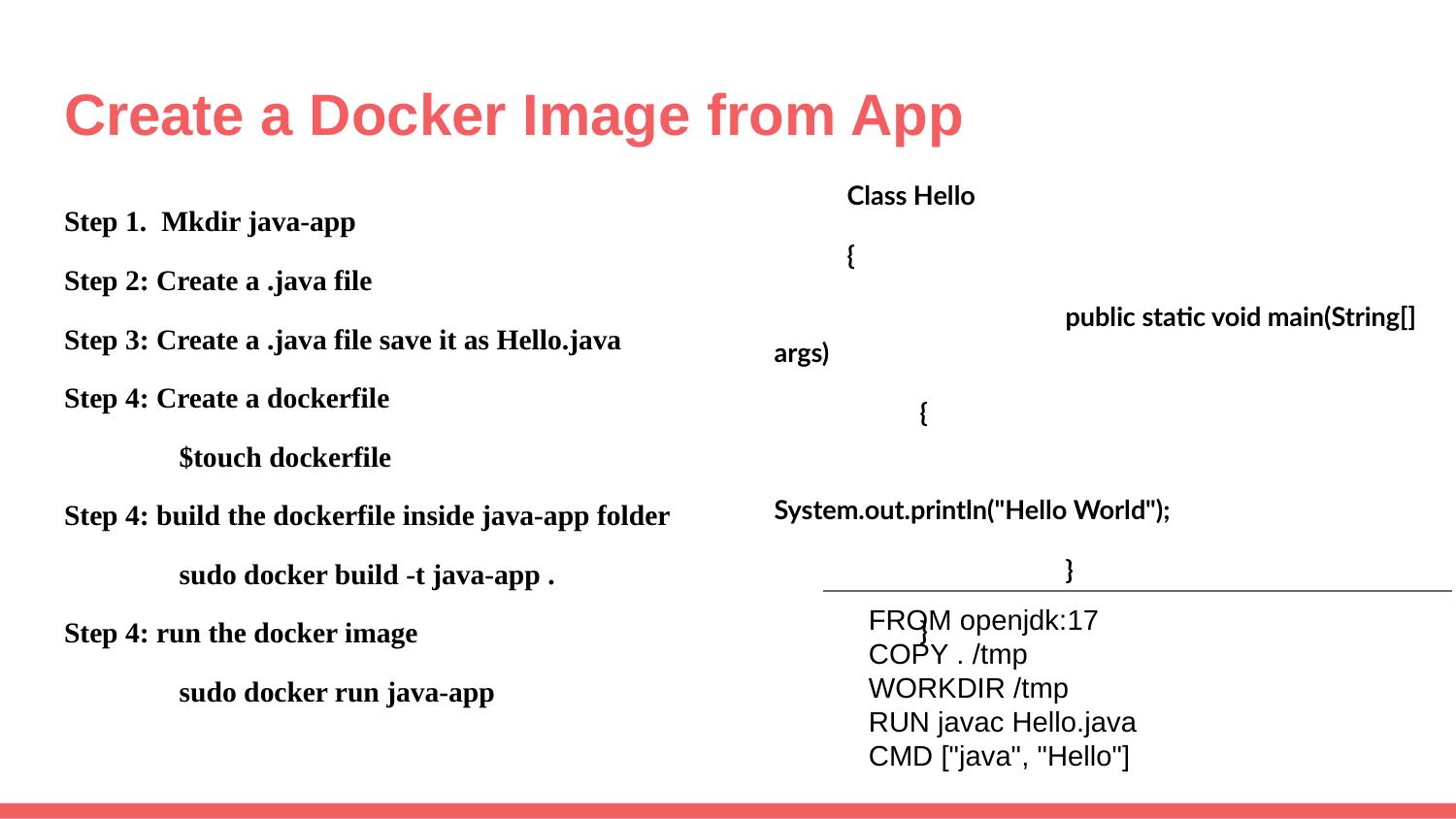

# Create a Docker Image from App
Class Hello
{
		public static void main(String[] args)
{
			System.out.println("Hello World");
		}
	}
Step 1.  Mkdir java-app
Step 2: Create a .java file
Step 3: Create a .java file save it as Hello.java
Step 4: Create a dockerfile
	$touch dockerfile
Step 4: build the dockerfile inside java-app folder
	sudo docker build -t java-app .
Step 4: run the docker image
	sudo docker run java-app
FROM openjdk:17
COPY . /tmp
WORKDIR /tmp
RUN javac Hello.java
CMD ["java", "Hello"]